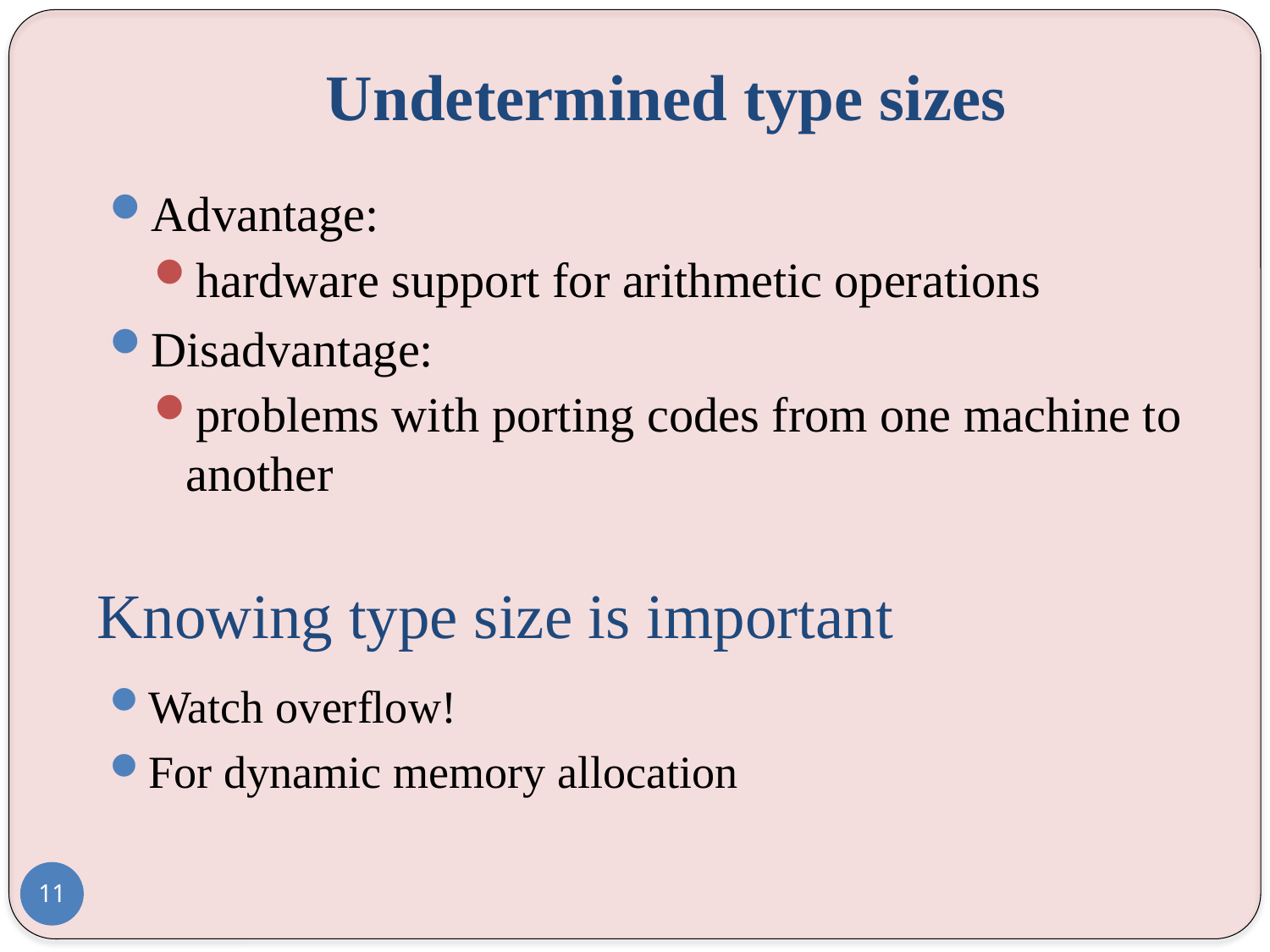

# Undetermined type sizes
Advantage:
hardware support for arithmetic operations
Disadvantage:
problems with porting codes from one machine to another

Knowing type size is important
Watch overflow!
For dynamic memory allocation
11